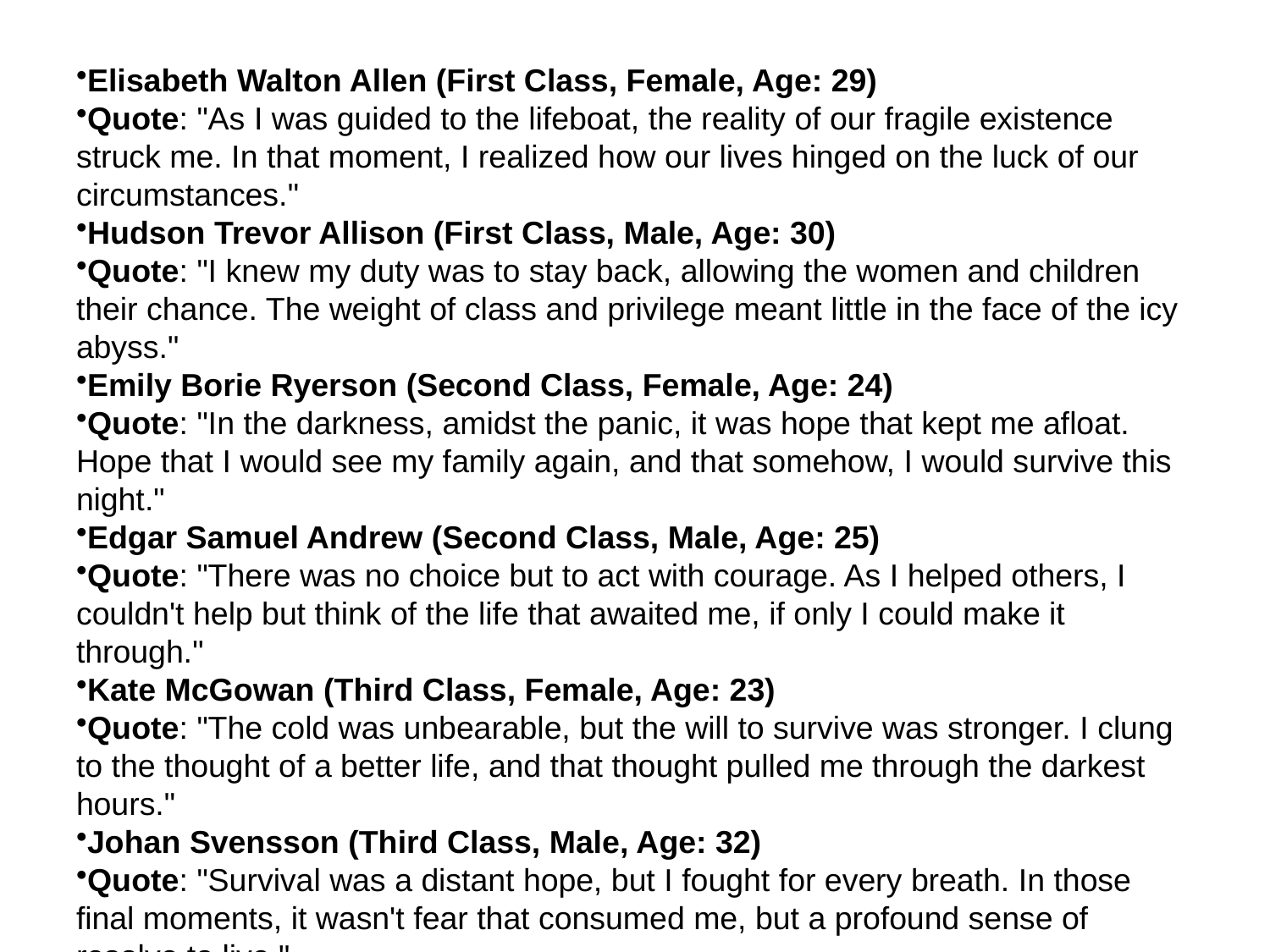

#
Elisabeth Walton Allen (First Class, Female, Age: 29)
Quote: "As I was guided to the lifeboat, the reality of our fragile existence struck me. In that moment, I realized how our lives hinged on the luck of our circumstances."
Hudson Trevor Allison (First Class, Male, Age: 30)
Quote: "I knew my duty was to stay back, allowing the women and children their chance. The weight of class and privilege meant little in the face of the icy abyss."
Emily Borie Ryerson (Second Class, Female, Age: 24)
Quote: "In the darkness, amidst the panic, it was hope that kept me afloat. Hope that I would see my family again, and that somehow, I would survive this night."
Edgar Samuel Andrew (Second Class, Male, Age: 25)
Quote: "There was no choice but to act with courage. As I helped others, I couldn't help but think of the life that awaited me, if only I could make it through."
Kate McGowan (Third Class, Female, Age: 23)
Quote: "The cold was unbearable, but the will to survive was stronger. I clung to the thought of a better life, and that thought pulled me through the darkest hours."
Johan Svensson (Third Class, Male, Age: 32)
Quote: "Survival was a distant hope, but I fought for every breath. In those final moments, it wasn't fear that consumed me, but a profound sense of resolve to live."